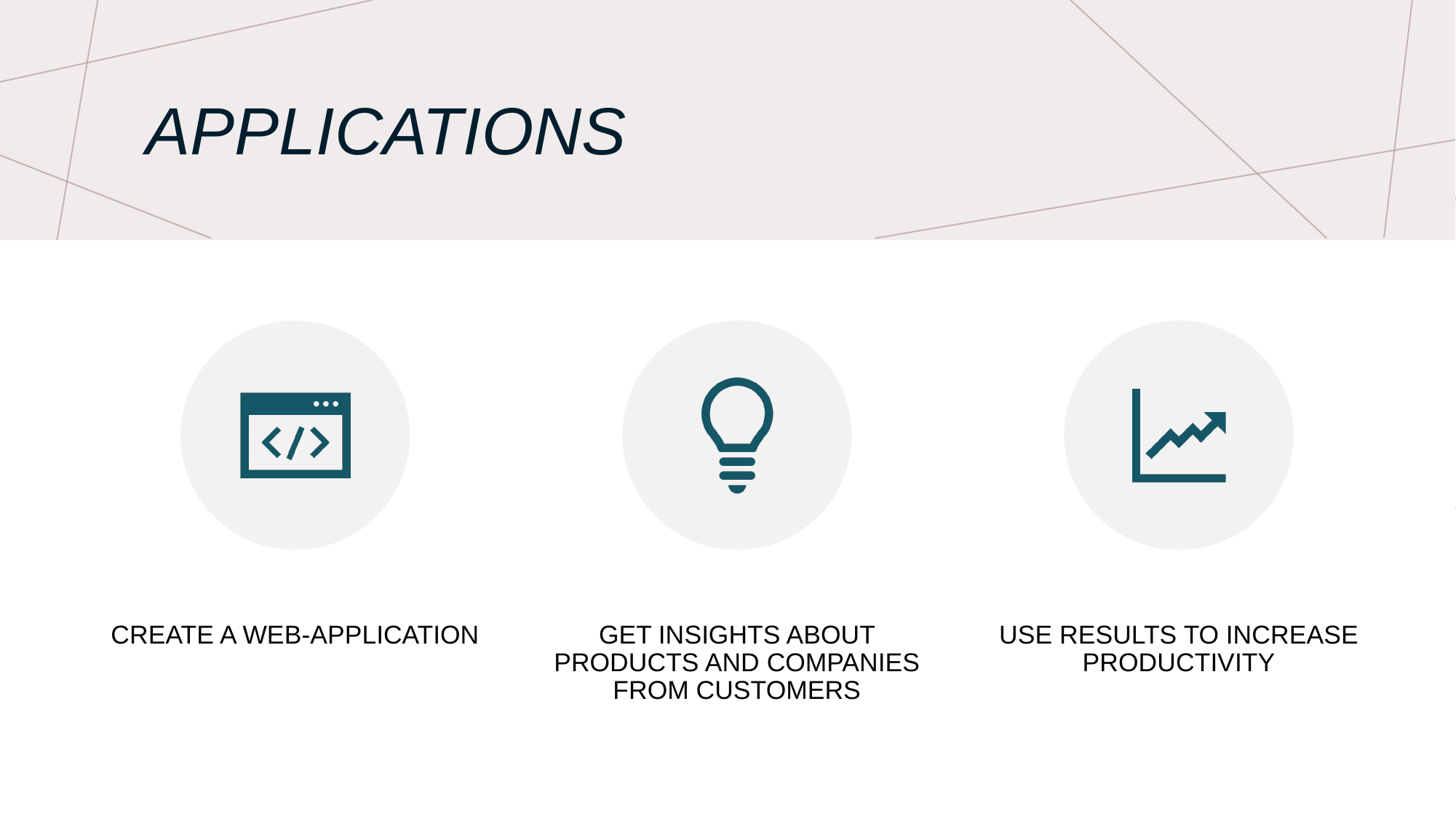

# Applications
Create a web-application
Get insights about products and companies from customers
Use results to increase productivity